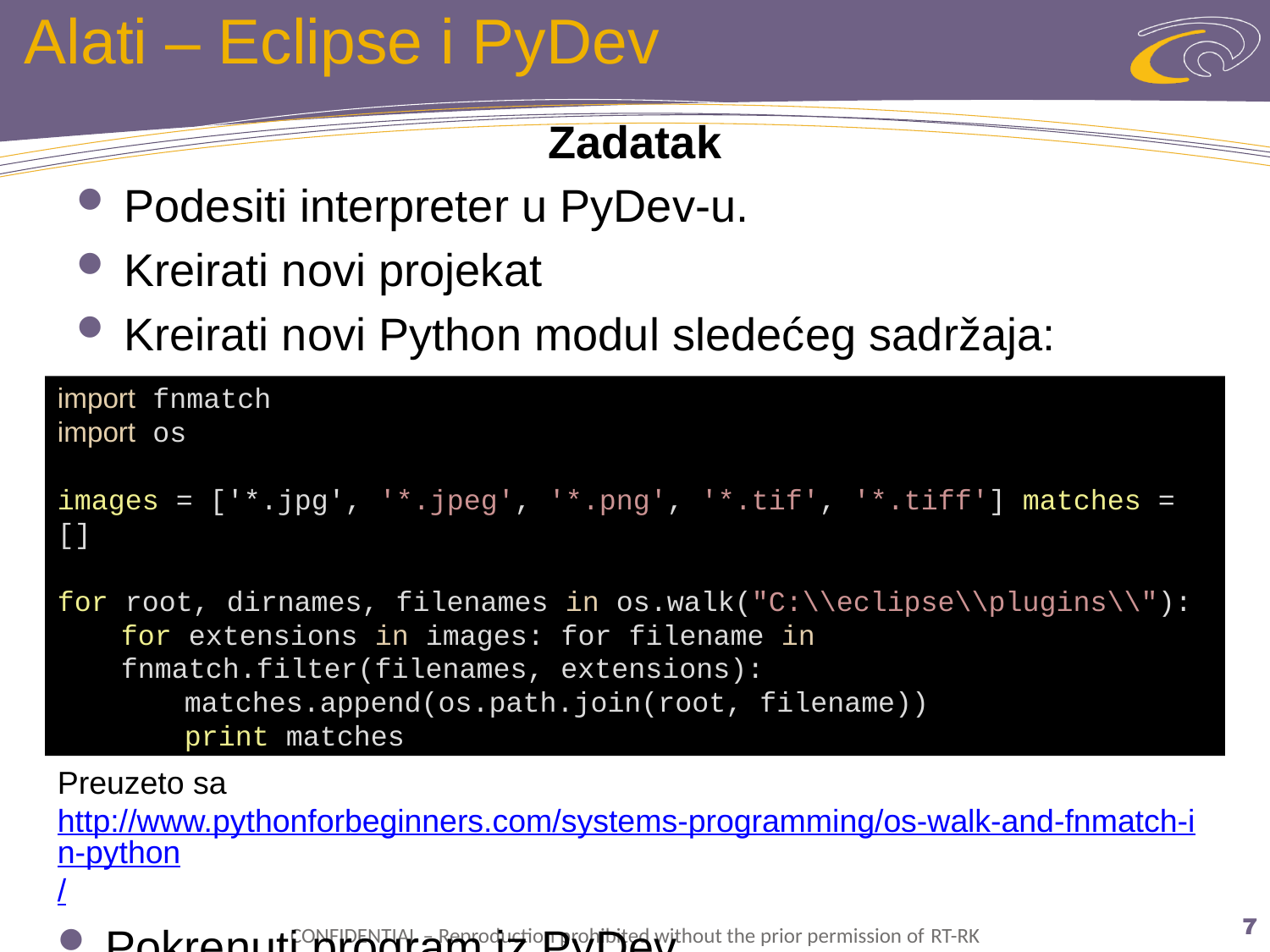

# Alati – Eclipse i PyDev
Zadatak
Podesiti interpreter u PyDev-u.
Kreirati novi projekat
Kreirati novi Python modul sledećeg sadržaja:

import fnmatch
import os

images = ['*.jpg', '*.jpeg', '*.png', '*.tif', '*.tiff'] matches = []

for root, dirnames, filenames in os.walk("C:\\eclipse\\plugins\\"):
for extensions in images: for filename in fnmatch.filter(filenames, extensions):
matches.append(os.path.join(root, filename))
print matches
Preuzeto sa http://www.pythonforbeginners.com/systems-programming/os-walk-and-fnmatch-in-python/
Pokrenuti program iz PyDev